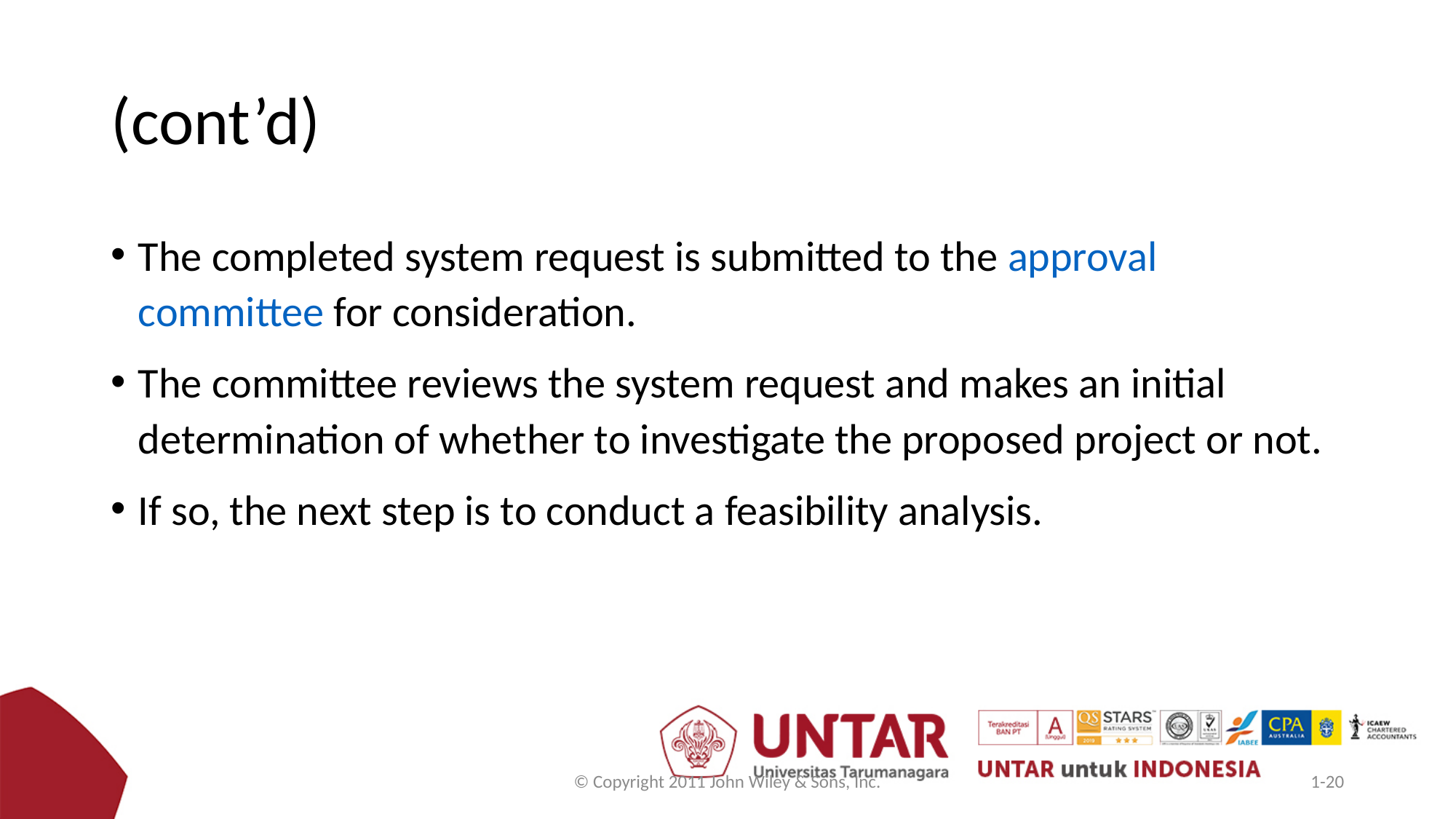

# (cont’d)
The completed system request is submitted to the approval committee for consideration.
The committee reviews the system request and makes an initial determination of whether to investigate the proposed project or not.
If so, the next step is to conduct a feasibility analysis.

© Copyright 2011 John Wiley & Sons, Inc.
1-20